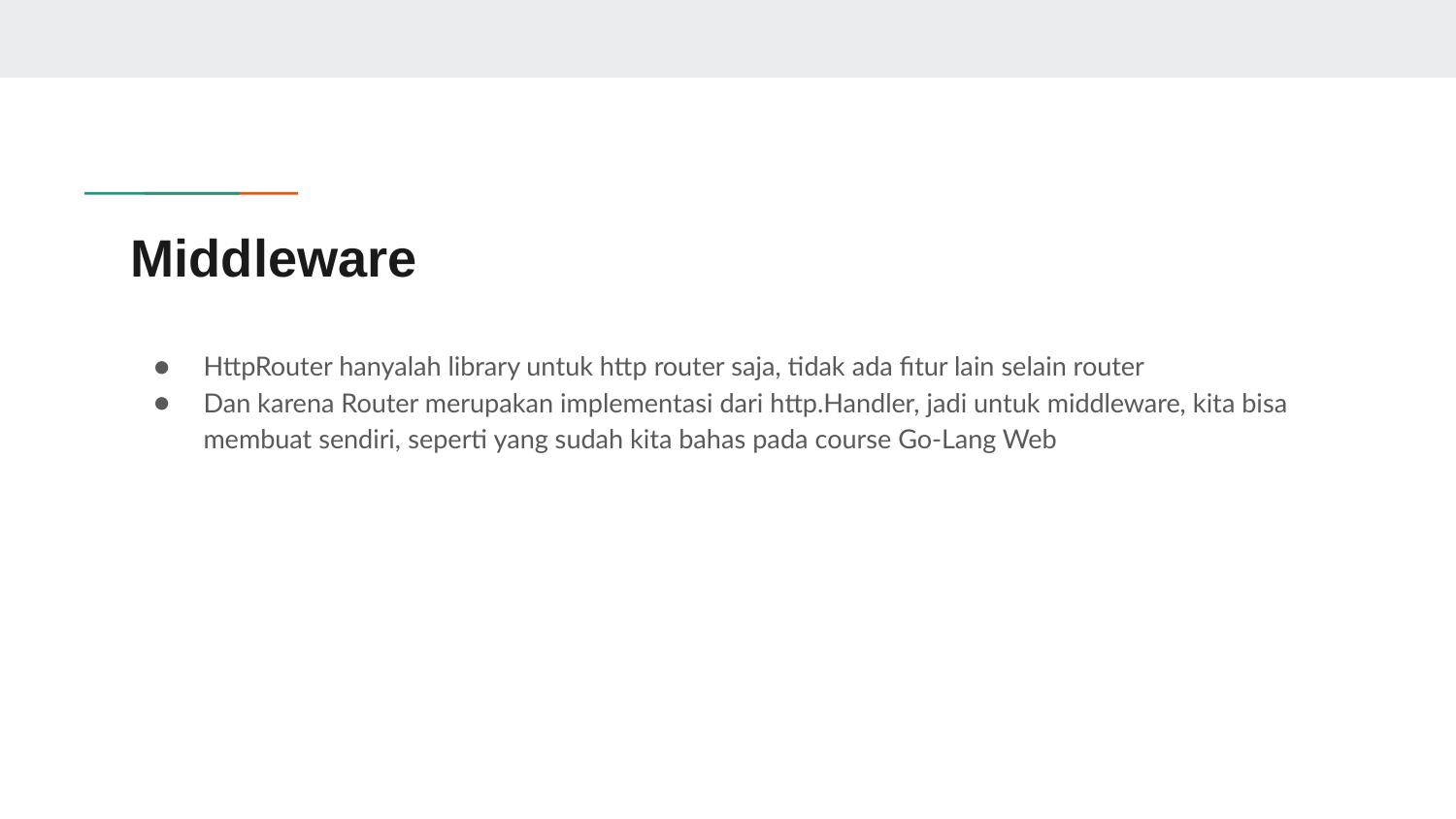

# Middleware
HttpRouter hanyalah library untuk http router saja, tidak ada fitur lain selain router
Dan karena Router merupakan implementasi dari http.Handler, jadi untuk middleware, kita bisa membuat sendiri, seperti yang sudah kita bahas pada course Go-Lang Web